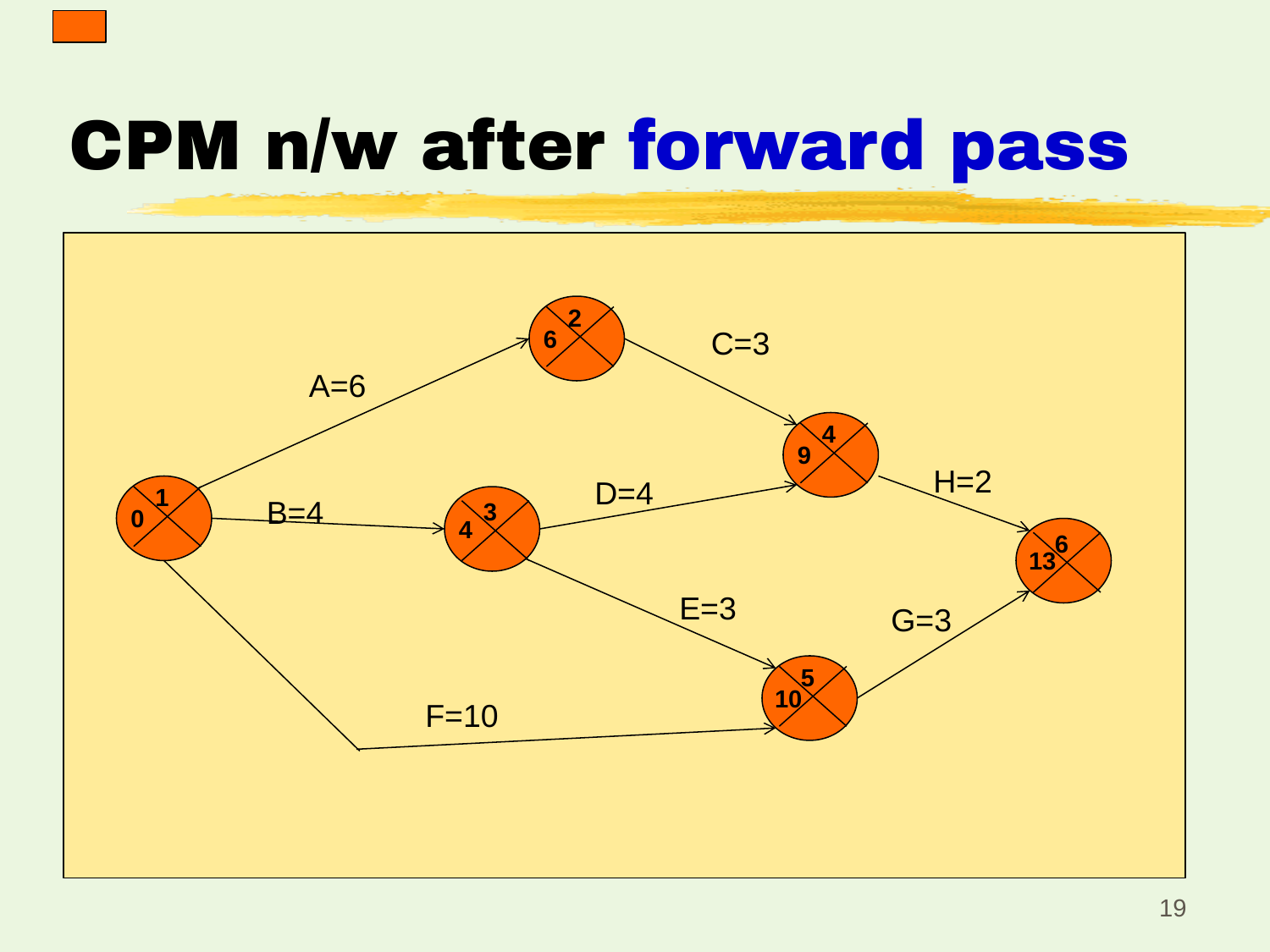

# CPM n/w after forward pass

2
6
C=3
A=6

4
9
H=2
D=4

1
B=4

3
0
4

6
13
E=3
G=3

5
10
F=10
19